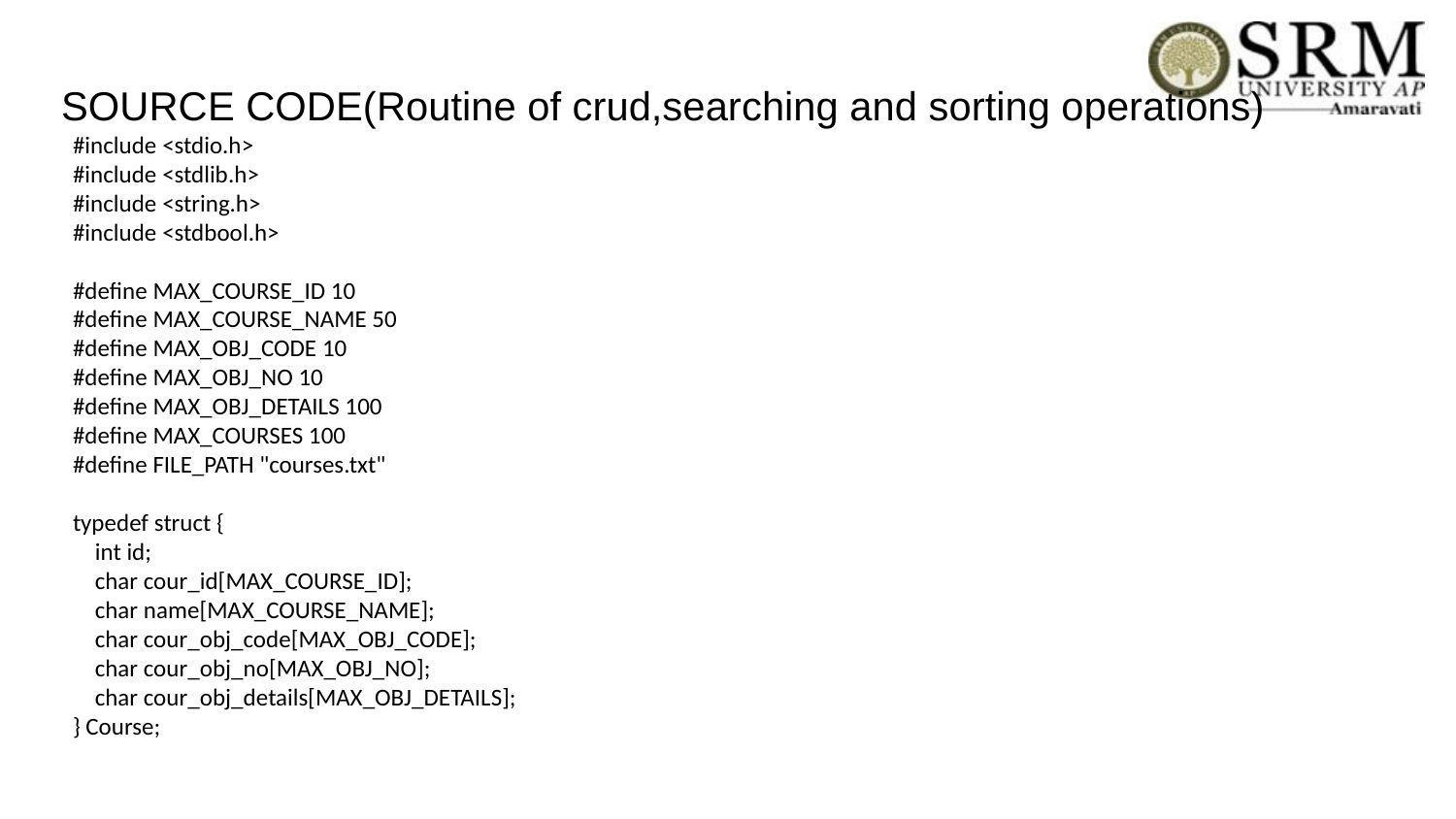

# SOURCE CODE(Routine of crud,searching and sorting operations)
#include <stdio.h>
#include <stdlib.h>
#include <string.h>
#include <stdbool.h>

#define MAX_COURSE_ID 10
#define MAX_COURSE_NAME 50
#define MAX_OBJ_CODE 10
#define MAX_OBJ_NO 10
#define MAX_OBJ_DETAILS 100
#define MAX_COURSES 100
#define FILE_PATH "courses.txt"

typedef struct {
    int id;
    char cour_id[MAX_COURSE_ID];
    char name[MAX_COURSE_NAME];
    char cour_obj_code[MAX_OBJ_CODE];
    char cour_obj_no[MAX_OBJ_NO];
    char cour_obj_details[MAX_OBJ_DETAILS];
} Course;